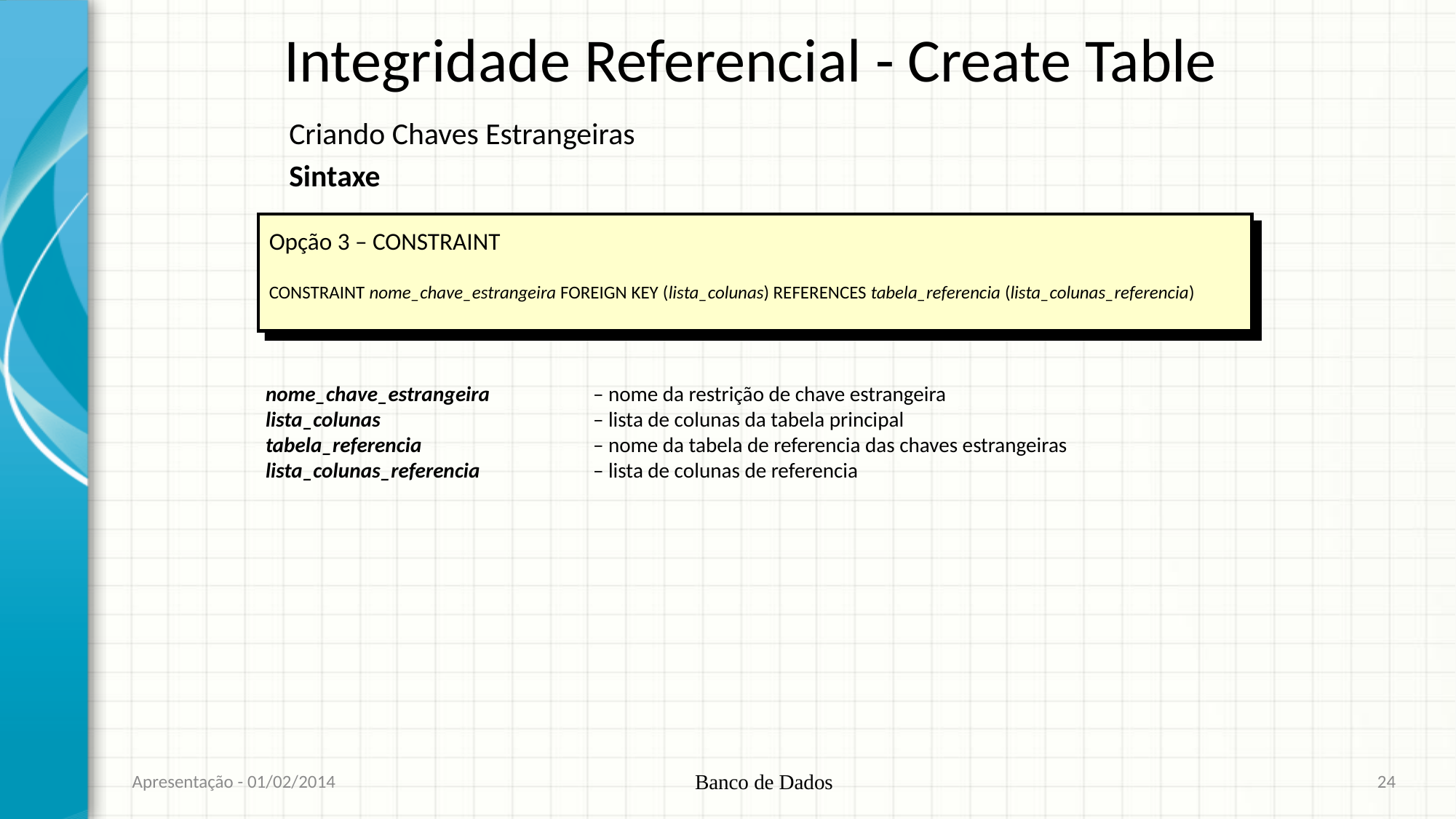

# Integridade Referencial - Create Table
Criando Chaves Estrangeiras
Sintaxe

Opção 3 – CONSTRAINT

CONSTRAINT nome_chave_estrangeira FOREIGN KEY (lista_colunas) REFERENCES tabela_referencia (lista_colunas_referencia)
nome_chave_estrangeira 	– nome da restrição de chave estrangeira
lista_colunas		– lista de colunas da tabela principal
tabela_referencia		– nome da tabela de referencia das chaves estrangeiras
lista_colunas_referencia		– lista de colunas de referencia
Apresentação - 01/02/2014
Banco de Dados
24